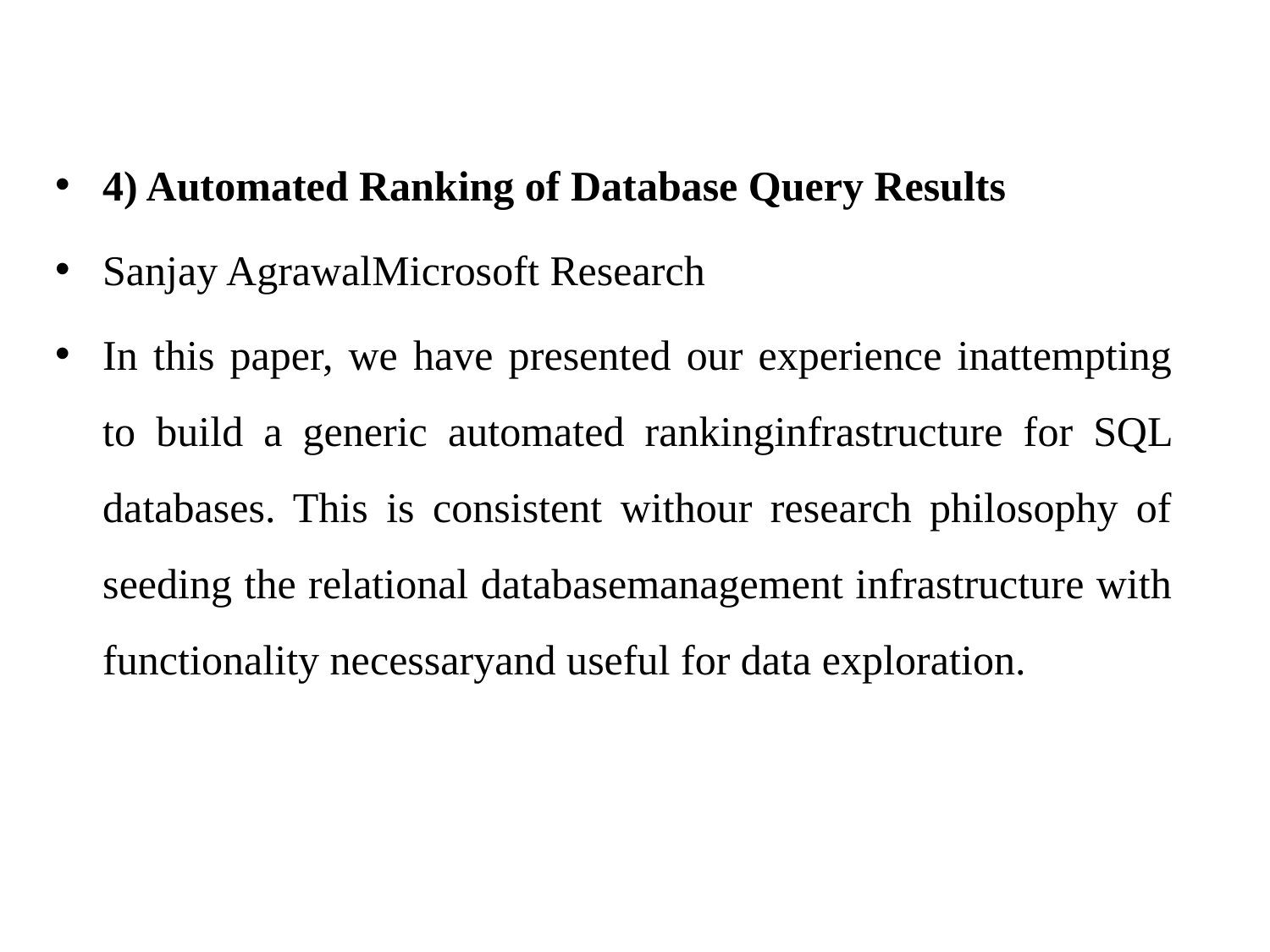

4) Automated Ranking of Database Query Results
Sanjay AgrawalMicrosoft Research
In this paper, we have presented our experience inattempting to build a generic automated rankinginfrastructure for SQL databases. This is consistent withour research philosophy of seeding the relational databasemanagement infrastructure with functionality necessaryand useful for data exploration.